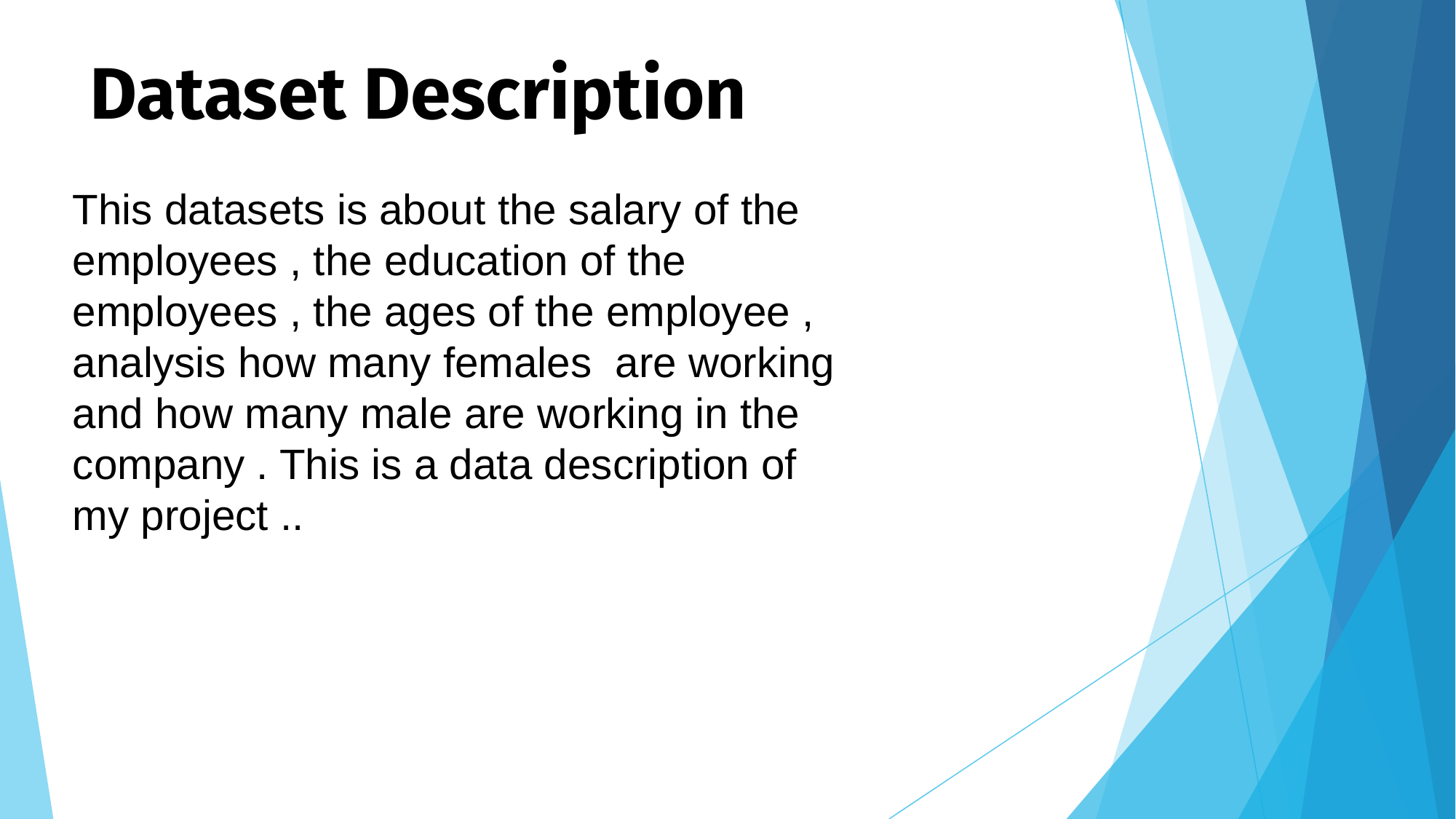

# Dataset Description
This datasets is about the salary of the employees , the education of the employees , the ages of the employee , analysis how many females  are working and how many male are working in the company . This is a data description of my project ..